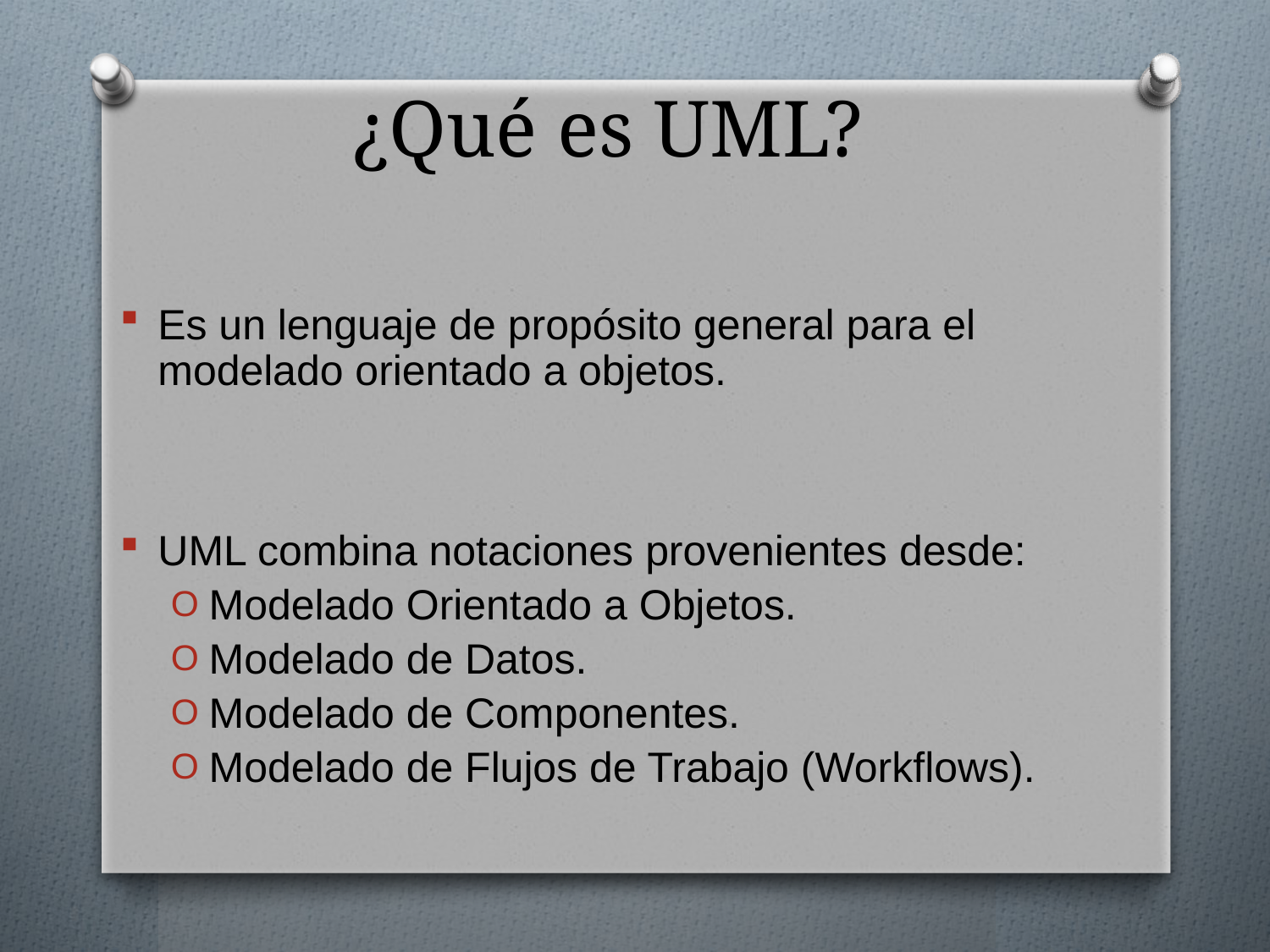

# ¿Qué es UML?

Es un lenguaje de propósito general para el modelado orientado a objetos.

UML combina notaciones provenientes desde:
Modelado Orientado a Objetos.
Modelado de Datos.
Modelado de Componentes.
Modelado de Flujos de Trabajo (Workflows).